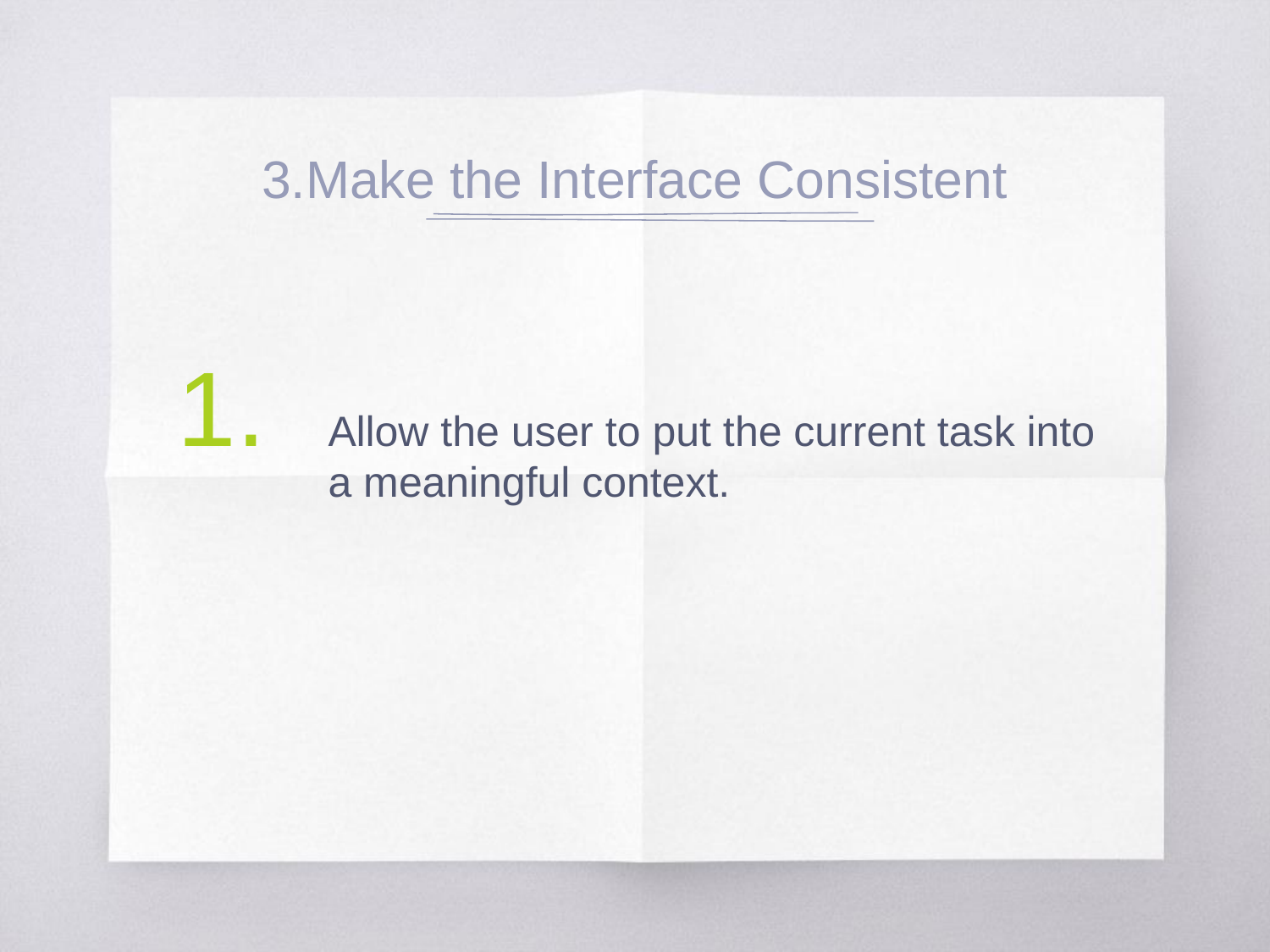

3.Make the Interface Consistent
 	Allow the user to put the current task into 	a meaningful context.
1.